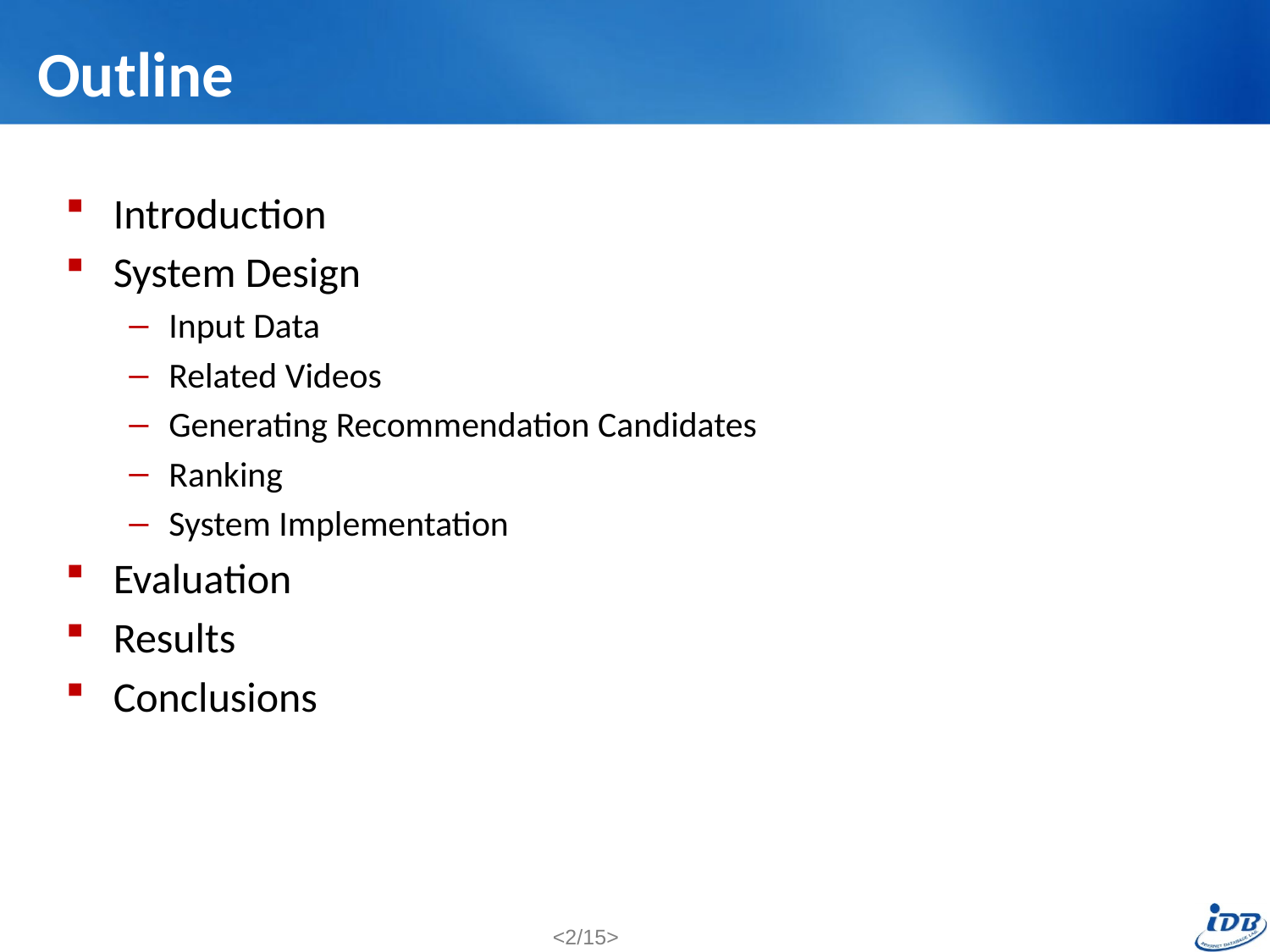

# Outline
Introduction
System Design
Input Data
Related Videos
Generating Recommendation Candidates
Ranking
System Implementation
Evaluation
Results
Conclusions